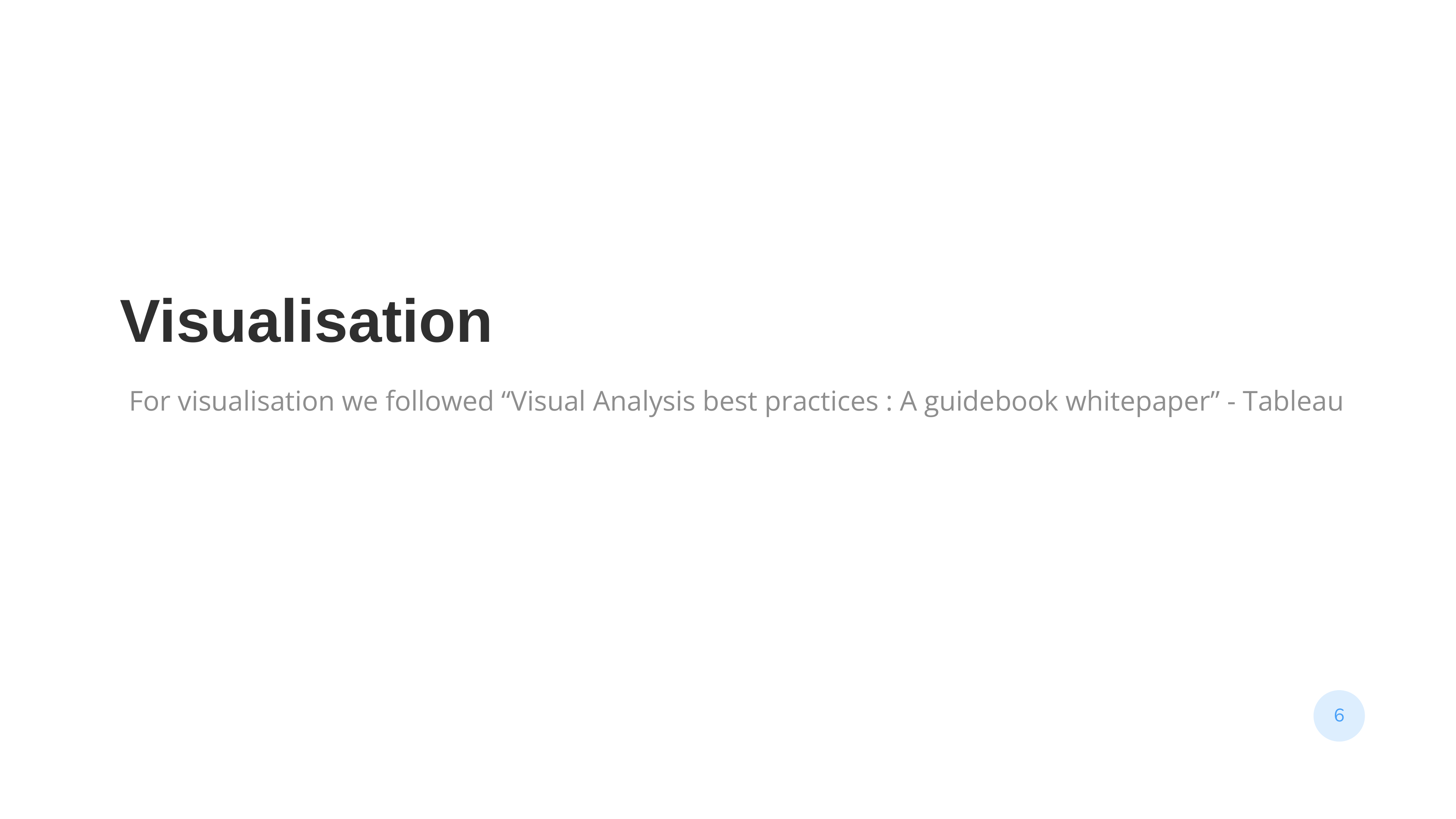

Visualisation
For visualisation we followed “Visual Analysis best practices : A guidebook whitepaper” - Tableau
6